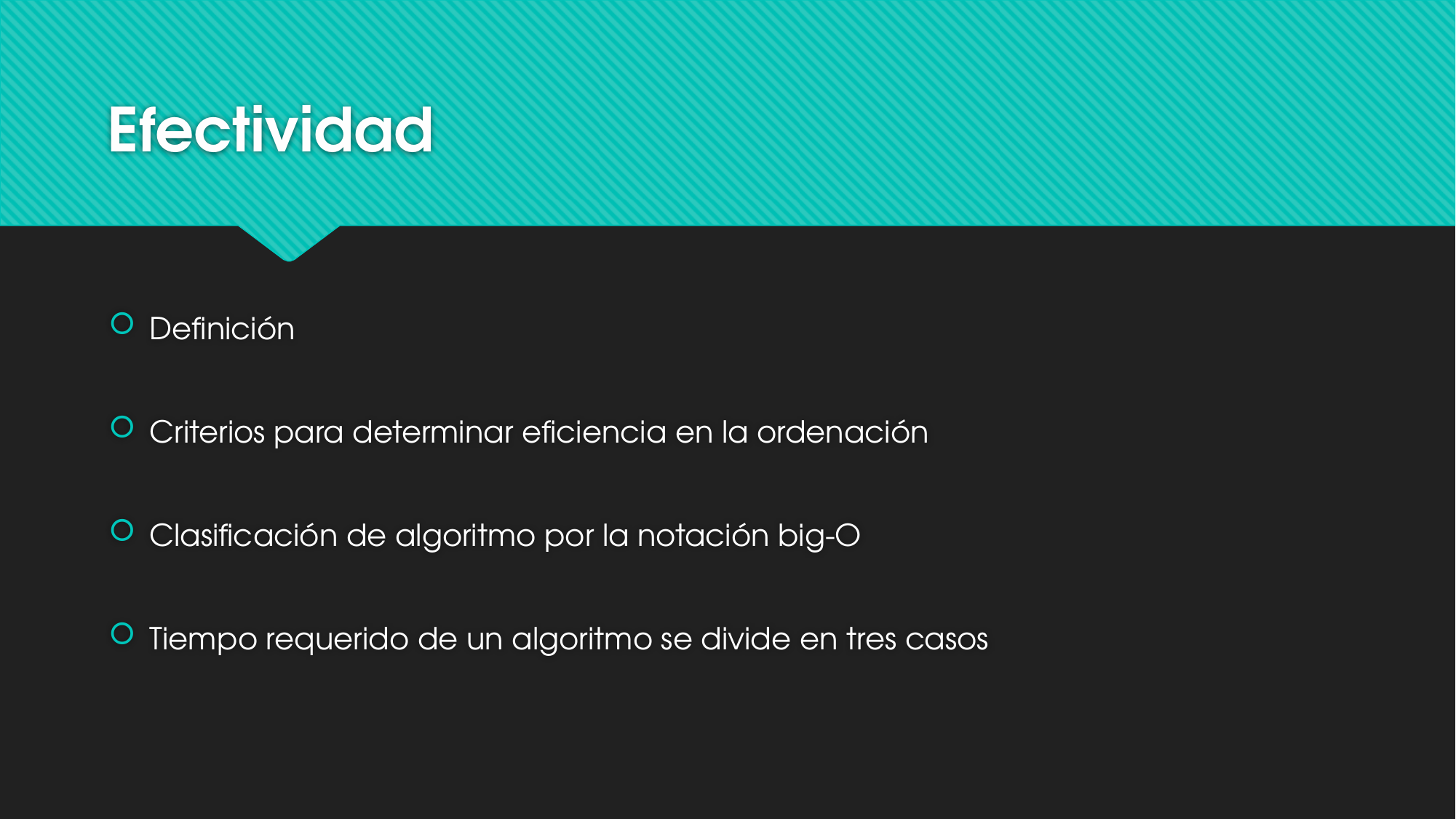

# Efectividad
Definición

Criterios para determinar eficiencia en la ordenación

Clasificación de algoritmo por la notación big-O

Tiempo requerido de un algoritmo se divide en tres casos